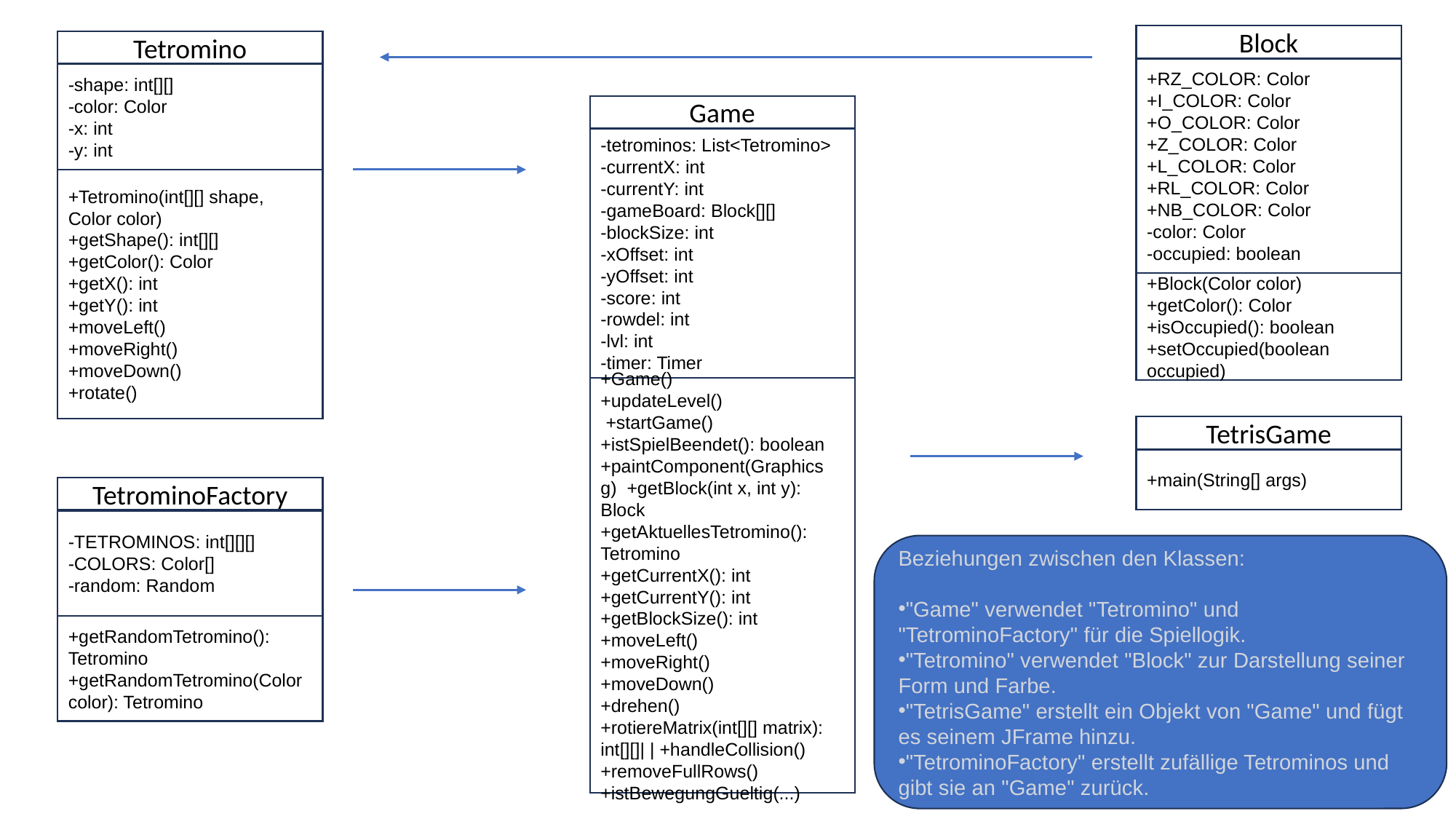

Block

Tetromino
+RZ_COLOR: Color
+I_COLOR: Color
+O_COLOR: Color
+Z_COLOR: Color
+L_COLOR: Color
+RL_COLOR: Color
+NB_COLOR: Color
-color: Color
-occupied: boolean
-shape: int[][]
-color: Color
-x: int
-y: int

Game
-tetrominos: List<Tetromino>
-currentX: int
-currentY: int
-gameBoard: Block[][]
-blockSize: int
-xOffset: int
-yOffset: int
-score: int
-rowdel: int
-lvl: int
-timer: Timer
+Tetromino(int[][] shape, Color color)
+getShape(): int[][]
+getColor(): Color
+getX(): int
+getY(): int
+moveLeft()
+moveRight()
+moveDown()
+rotate()
+Block(Color color)
+getColor(): Color
+isOccupied(): boolean +setOccupied(boolean occupied)
+Game()
+updateLevel()
 +startGame() +istSpielBeendet(): boolean +paintComponent(Graphics g)  +getBlock(int x, int y): Block +getAktuellesTetromino(): Tetromino
+getCurrentX(): int  +getCurrentY(): int +getBlockSize(): int
+moveLeft()
+moveRight()
+moveDown()
+drehen()
+rotiereMatrix(int[][] matrix): int[][]| | +handleCollision() +removeFullRows() +istBewegungGueltig(...)

TetrisGame
+main(String[] args)

TetrominoFactory
-TETROMINOS: int[][][]
-COLORS: Color[]
-random: Random
Beziehungen zwischen den Klassen:

"Game" verwendet "Tetromino" und "TetrominoFactory" für die Spiellogik.
"Tetromino" verwendet "Block" zur Darstellung seiner Form und Farbe.
"TetrisGame" erstellt ein Objekt von "Game" und fügt es seinem JFrame hinzu.
"TetrominoFactory" erstellt zufällige Tetrominos und gibt sie an "Game" zurück.
+getRandomTetromino(): Tetromino +getRandomTetromino(Color color): Tetromino